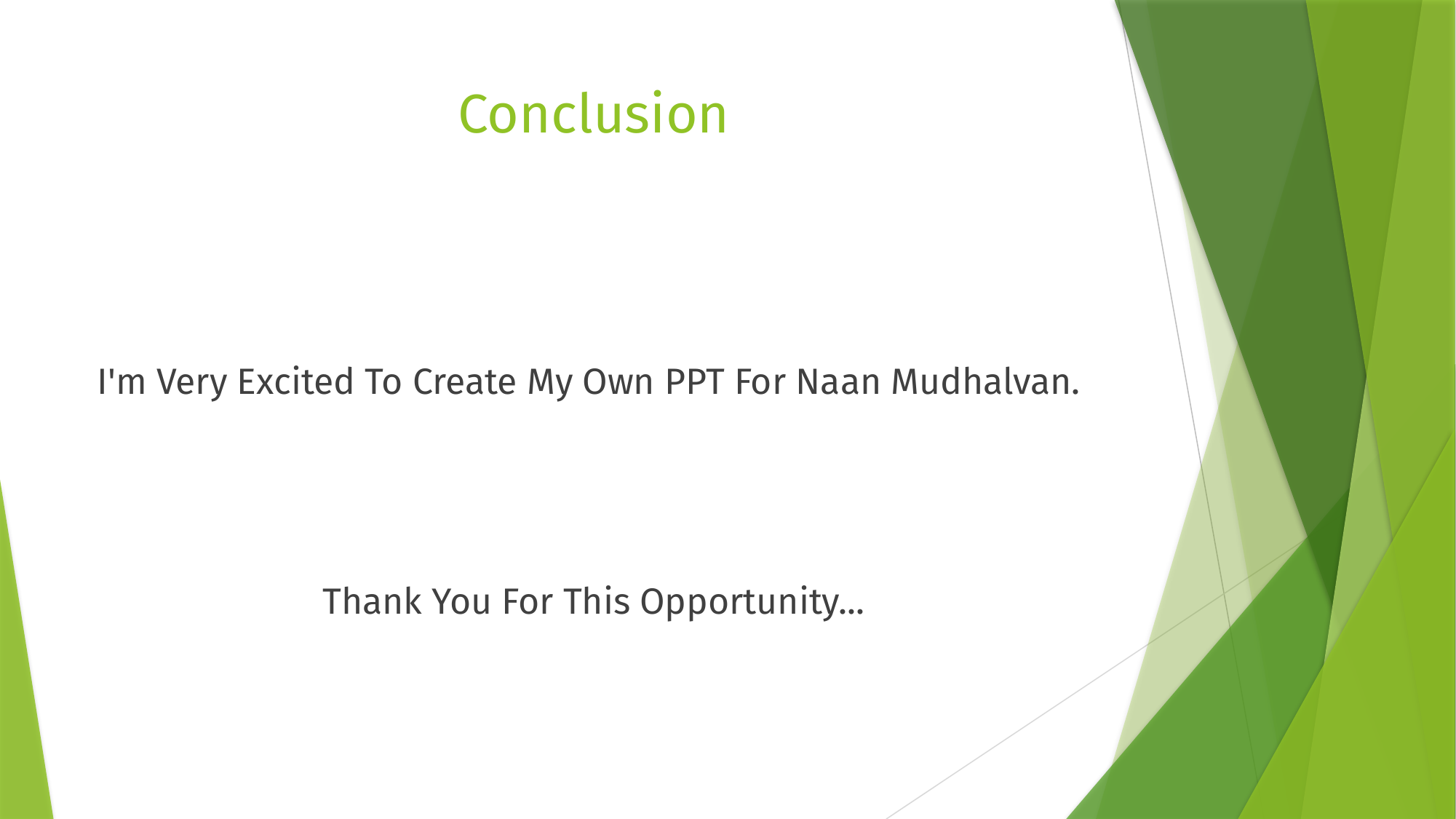

# Conclusion
I'm Very Excited To Create My Own PPT For Naan Mudhalvan.

Thank You For This Opportunity...